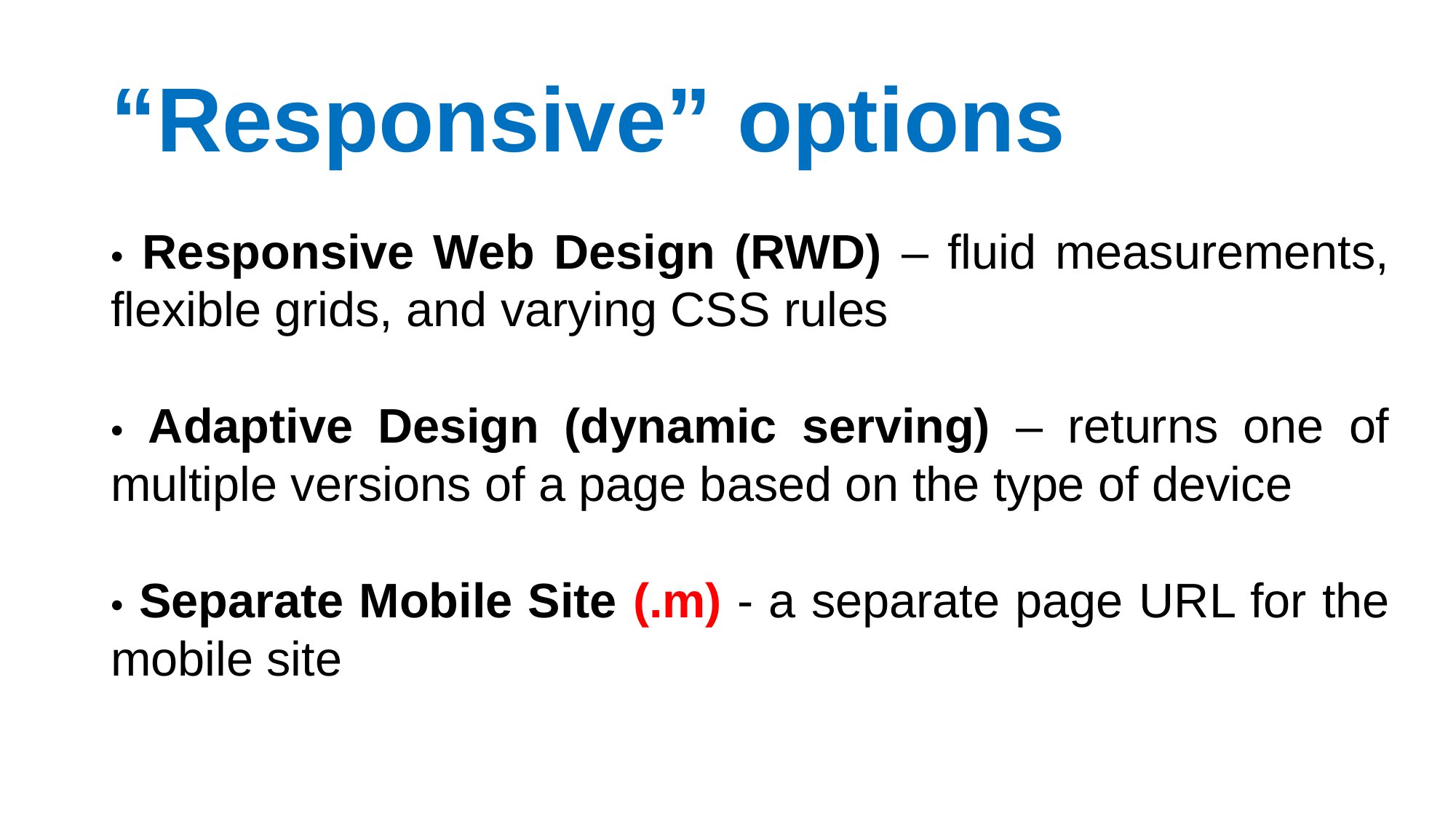

# “Responsive” options
• Responsive Web Design (RWD) – fluid measurements, flexible grids, and varying CSS rules

• Adaptive Design (dynamic serving) – returns one of multiple versions of a page based on the type of device

• Separate Mobile Site (.m) - a separate page URL for the mobile site